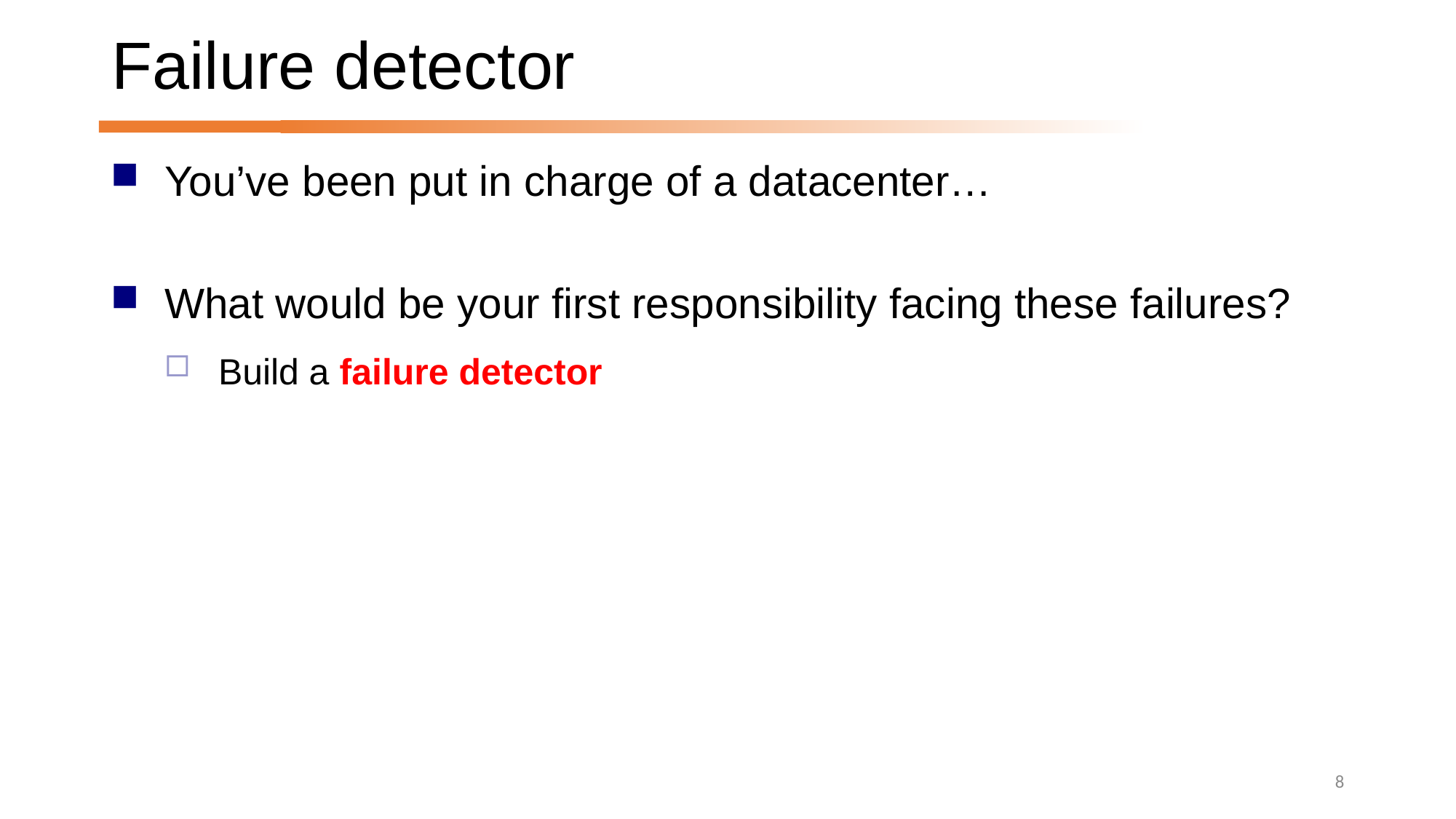

# Failure detector
You’ve been put in charge of a datacenter…

What would be your first responsibility facing these failures?
Build a failure detector
8